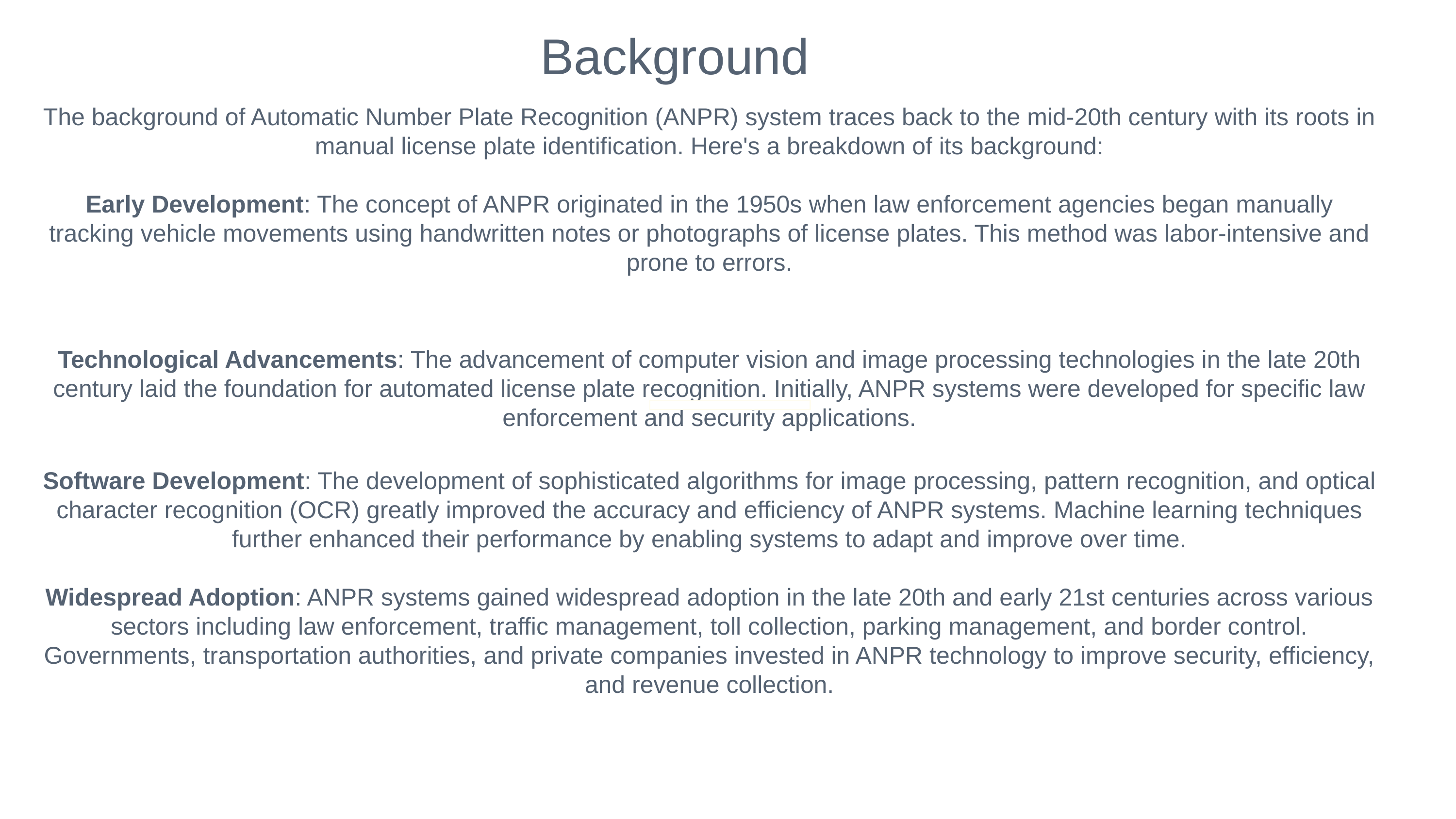

# Background
The background of Automatic Number Plate Recognition (ANPR) system traces back to the mid-20th century with its roots in manual license plate identification. Here's a breakdown of its background:

Early Development: The concept of ANPR originated in the 1950s when law enforcement agencies began manually tracking vehicle movements using handwritten notes or photographs of license plates. This method was labor-intensive and prone to errors.

Technological Advancements: The advancement of computer vision and image processing technologies in the late 20th century laid the foundation for automated license plate recognition. Initially, ANPR systems were developed for specific law enforcement and security applications.

Software Development: The development of sophisticated algorithms for image processing, pattern recognition, and optical character recognition (OCR) greatly improved the accuracy and efficiency of ANPR systems. Machine learning techniques further enhanced their performance by enabling systems to adapt and improve over time.

Widespread Adoption: ANPR systems gained widespread adoption in the late 20th and early 21st centuries across various sectors including law enforcement, traffic management, toll collection, parking management, and border control. Governments, transportation authorities, and private companies invested in ANPR technology to improve security, efficiency, and revenue collection.

Jun Akizaki
The Power of PowerPoint | thepopp.com